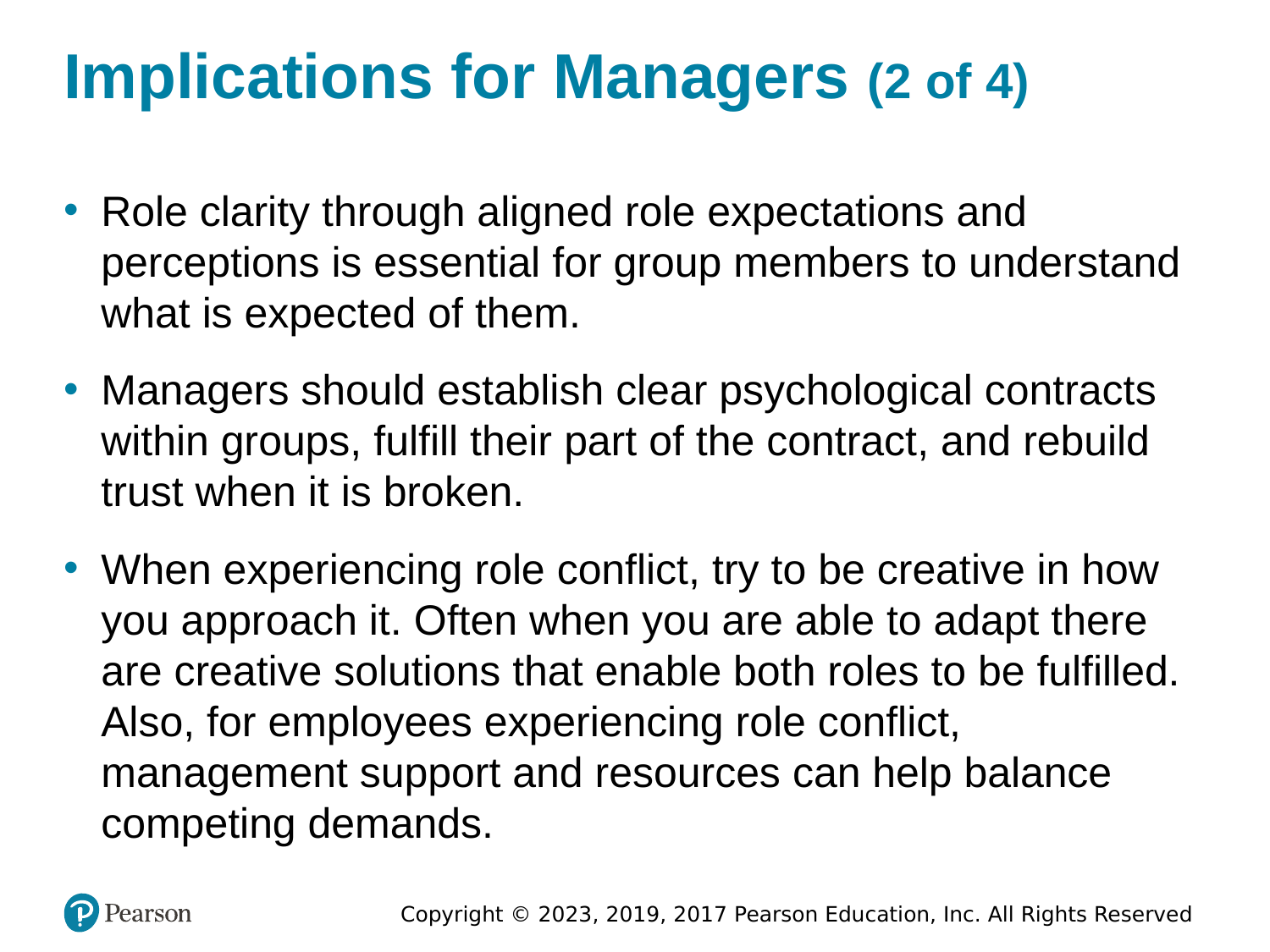

# Implications for Managers (2 of 4)
Role clarity through aligned role expectations and perceptions is essential for group members to understand what is expected of them.
Managers should establish clear psychological contracts within groups, fulfill their part of the contract, and rebuild trust when it is broken.
When experiencing role conflict, try to be creative in how you approach it. Often when you are able to adapt there are creative solutions that enable both roles to be fulfilled. Also, for employees experiencing role conflict, management support and resources can help balance competing demands.